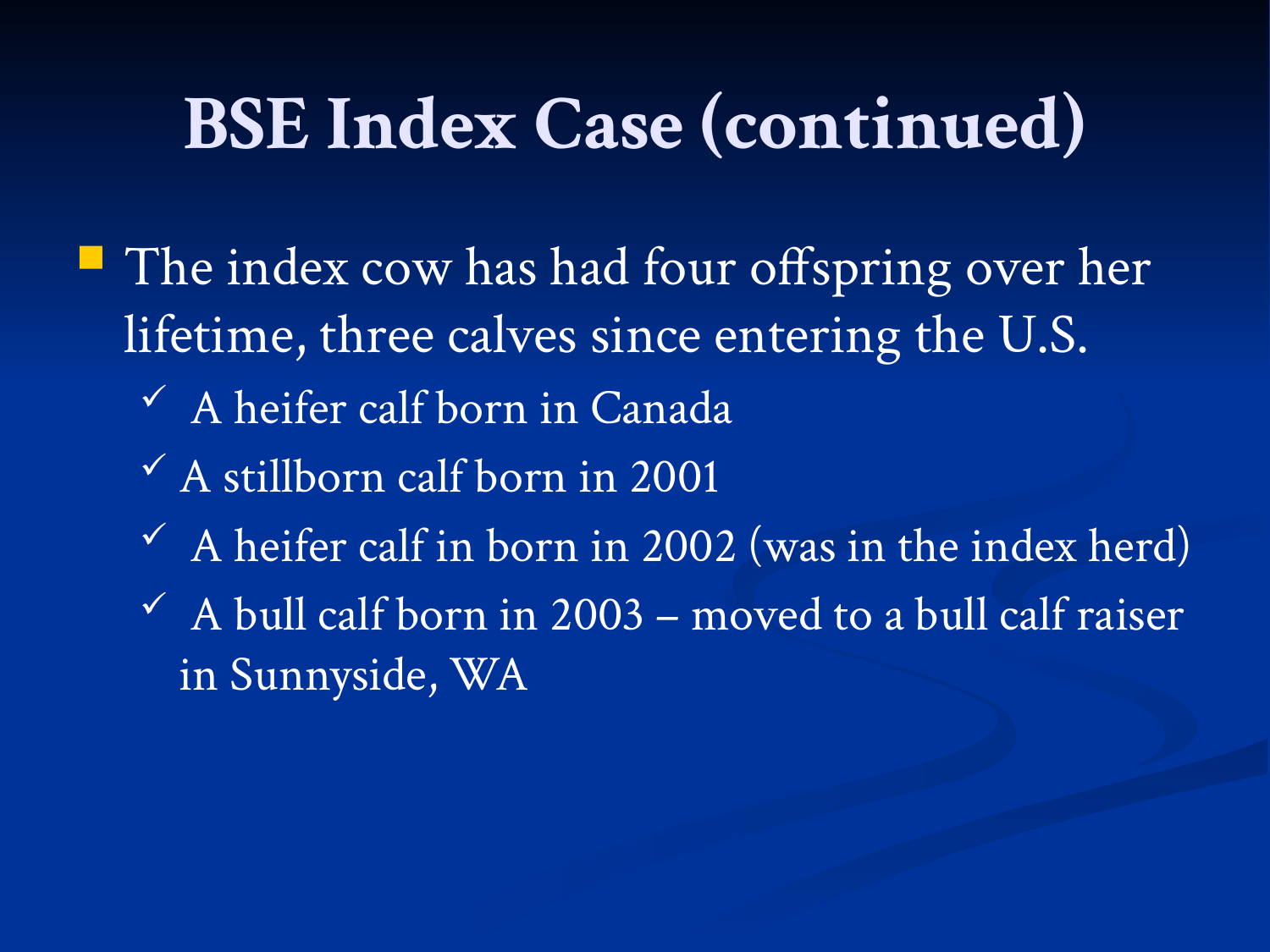

# BSE Index Case (continued)
The index cow has had four offspring over her lifetime, three calves since entering the U.S.
 A heifer calf born in Canada
A stillborn calf born in 2001
 A heifer calf in born in 2002 (was in the index herd)
 A bull calf born in 2003 – moved to a bull calf raiser in Sunnyside, WA